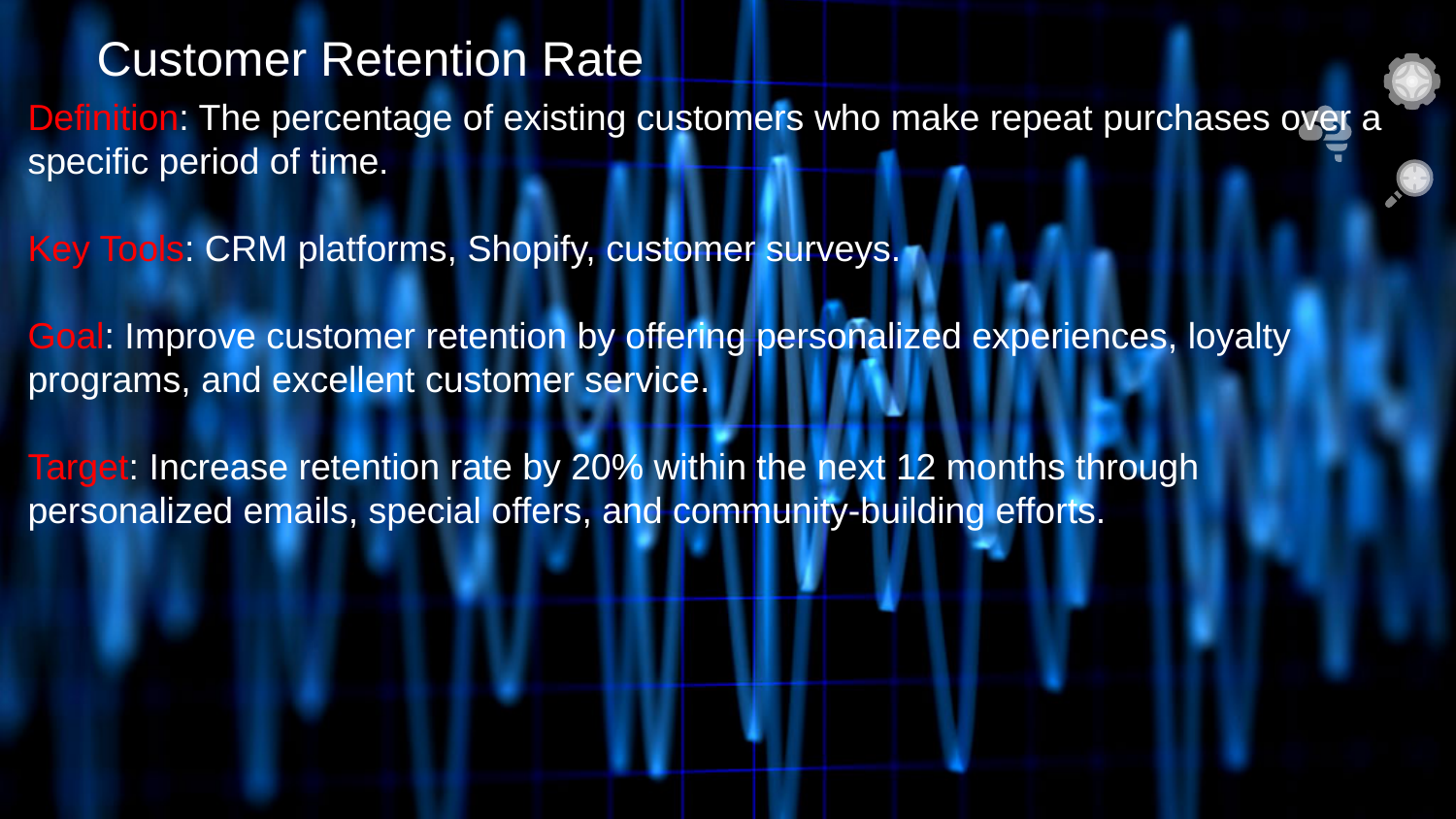

Customer Retention Rate
Definition: The percentage of existing customers who make repeat purchases over a specific period of time.

Key Tools: CRM platforms, Shopify, customer surveys.

Goal: Improve customer retention by offering personalized experiences, loyalty programs, and excellent customer service.

Target: Increase retention rate by 20% within the next 12 months through personalized emails, special offers, and community-building efforts.